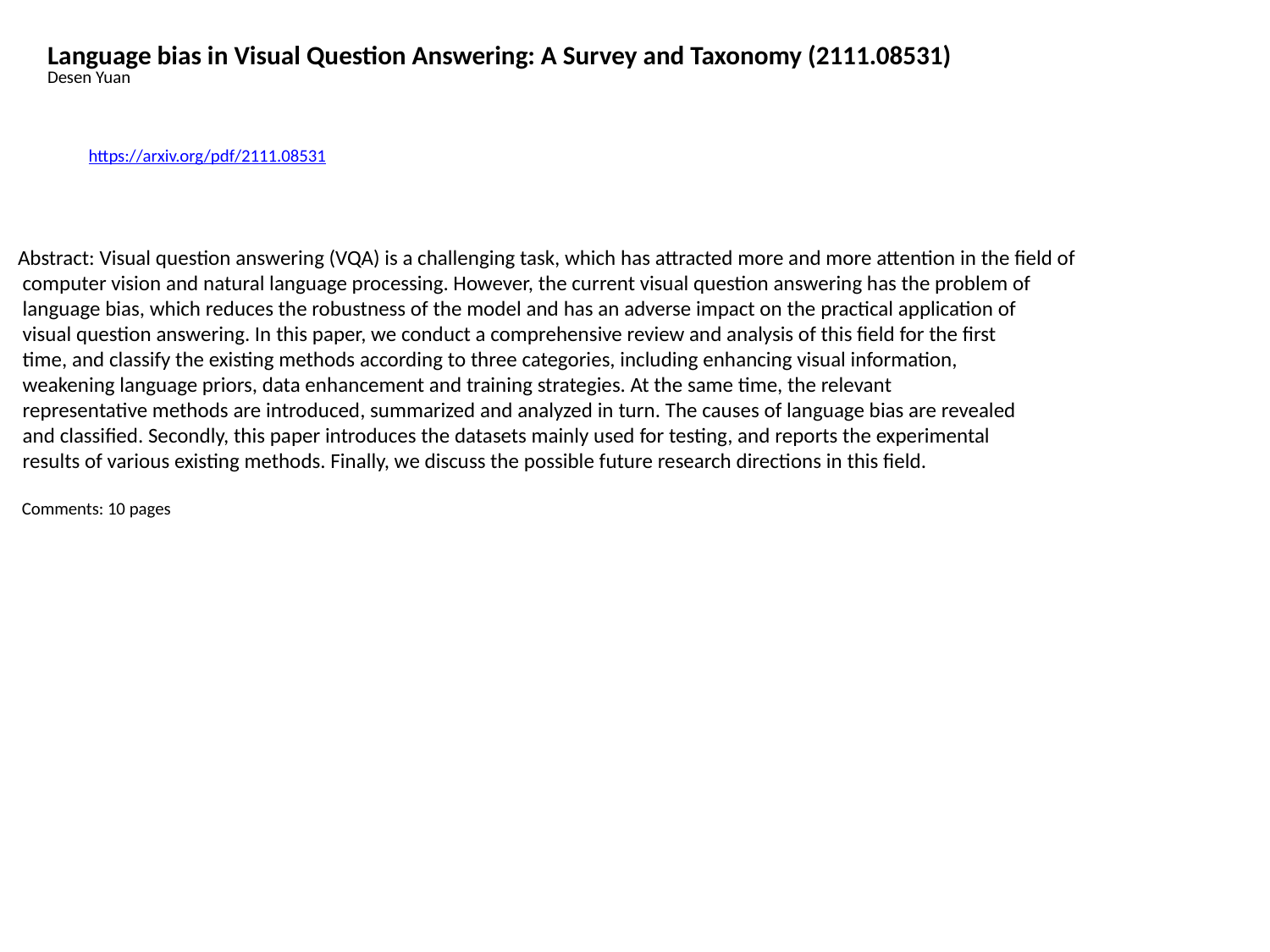

Language bias in Visual Question Answering: A Survey and Taxonomy (2111.08531)
Desen Yuan

https://arxiv.org/pdf/2111.08531

Abstract: Visual question answering (VQA) is a challenging task, which has attracted more and more attention in the field of
 computer vision and natural language processing. However, the current visual question answering has the problem of
 language bias, which reduces the robustness of the model and has an adverse impact on the practical application of
 visual question answering. In this paper, we conduct a comprehensive review and analysis of this field for the first
 time, and classify the existing methods according to three categories, including enhancing visual information,
 weakening language priors, data enhancement and training strategies. At the same time, the relevant
 representative methods are introduced, summarized and analyzed in turn. The causes of language bias are revealed
 and classified. Secondly, this paper introduces the datasets mainly used for testing, and reports the experimental
 results of various existing methods. Finally, we discuss the possible future research directions in this field.
 Comments: 10 pages